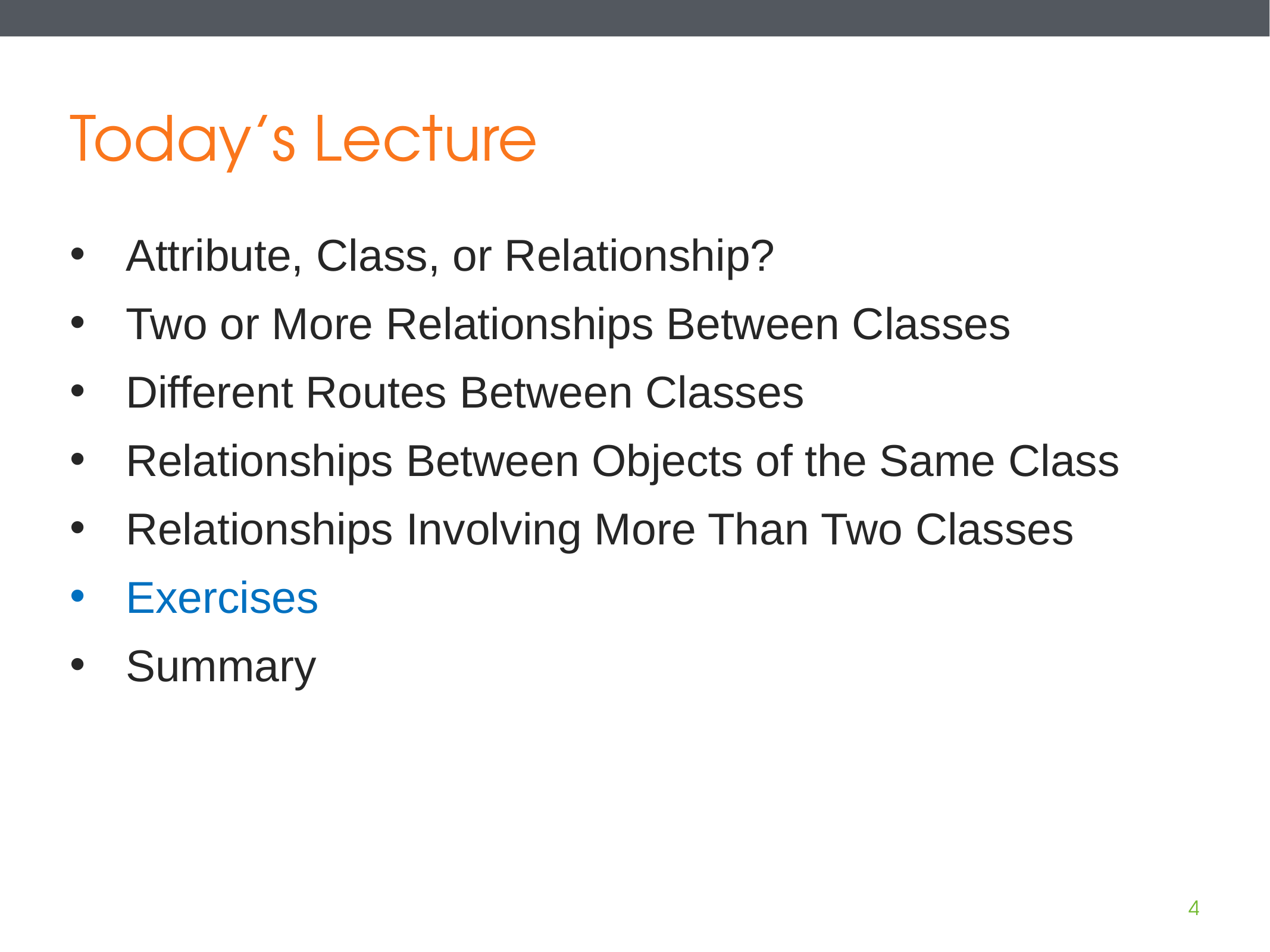

# Today’s Lecture
Attribute, Class, or Relationship?
Two or More Relationships Between Classes
Different Routes Between Classes
Relationships Between Objects of the Same Class
Relationships Involving More Than Two Classes
Exercises
Summary
4